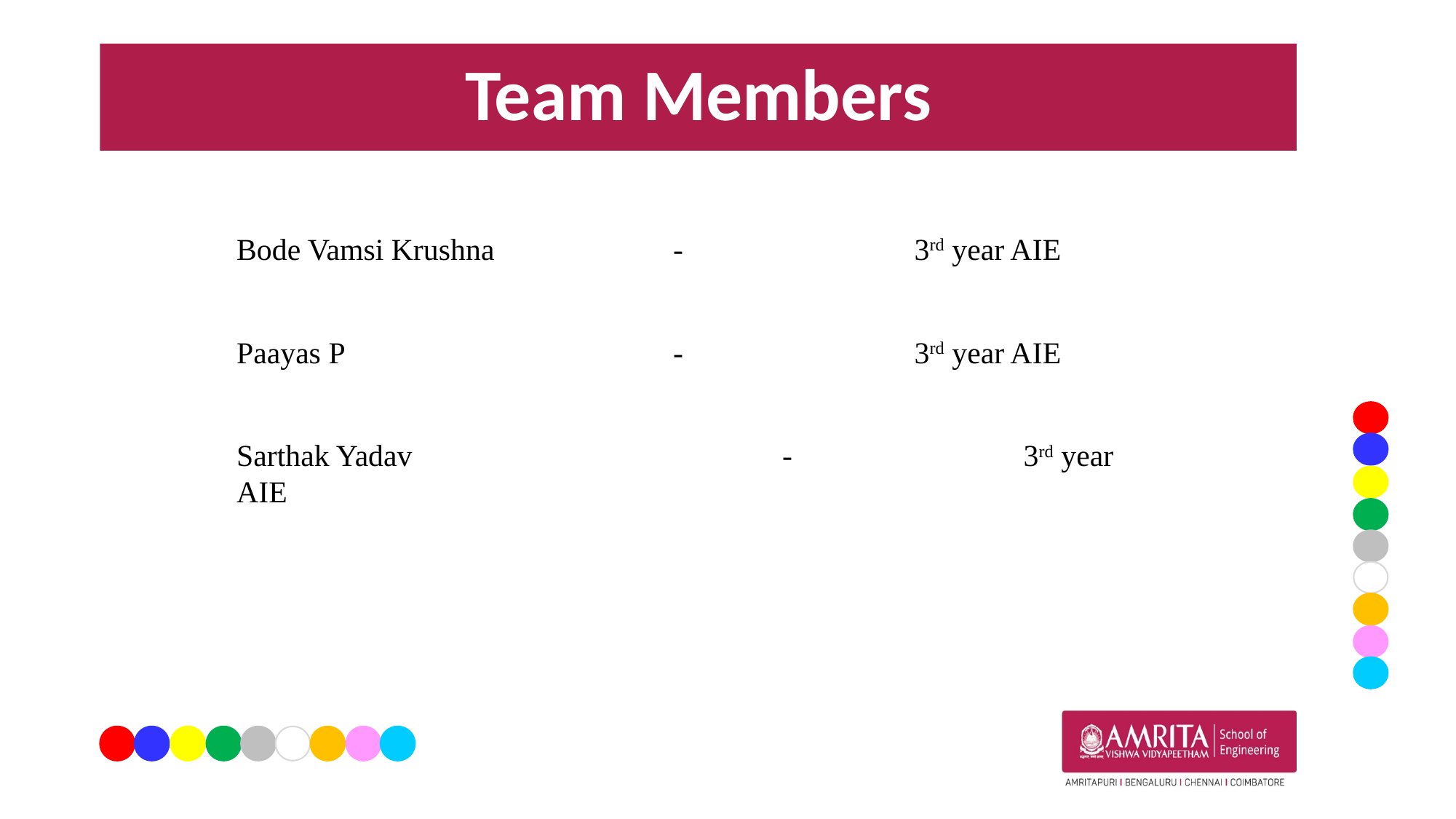

# Team Members
Bode Vamsi Krushna 		- 		   3rd year AIE

Paayas P                    		-    		   3rd year AIE

Sarthak Yadav                    		-     		   3rd year AIE